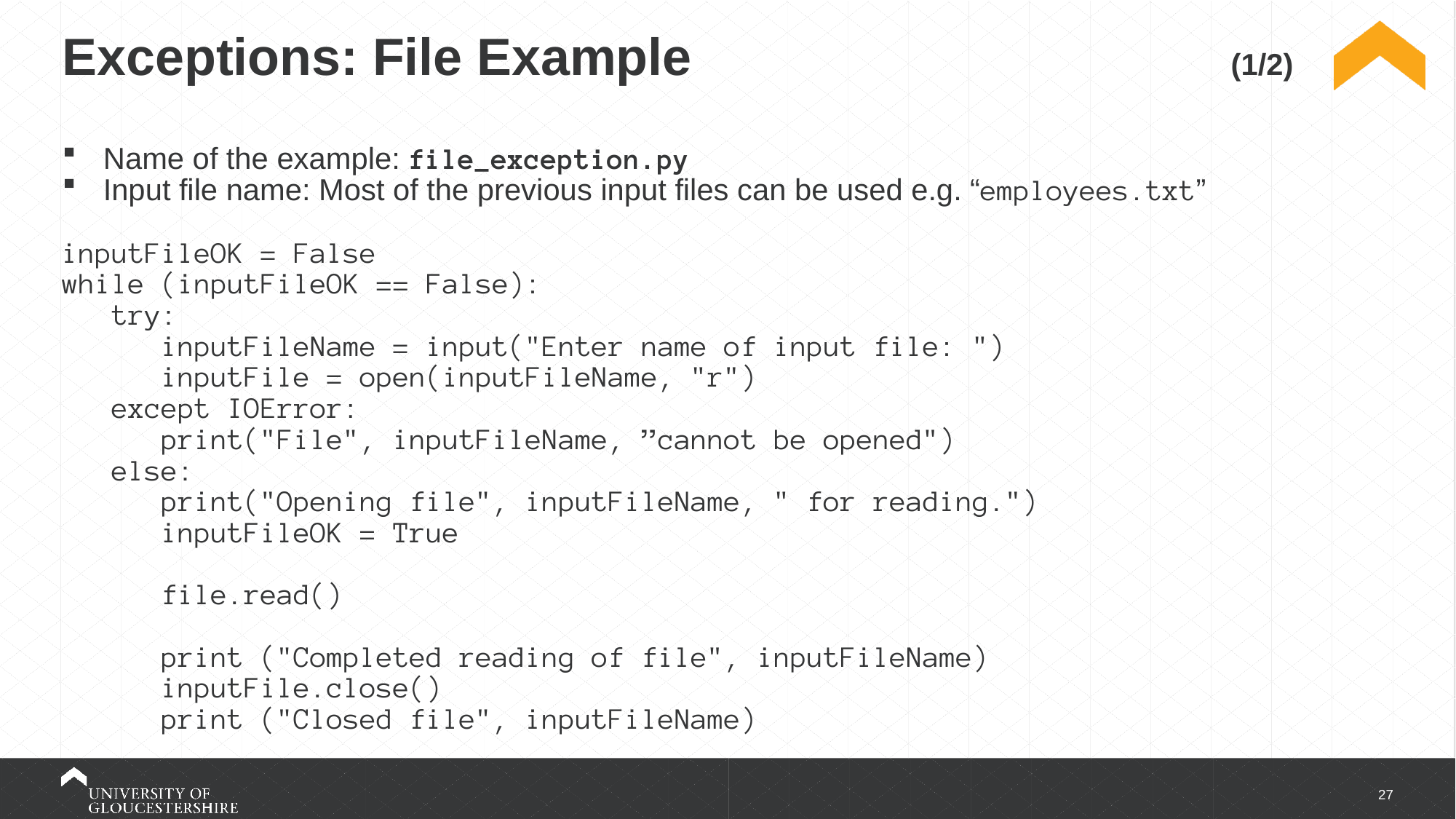

# Exceptions: File Example                                     (1/2)
Name of the example: file_exception.py
Input file name: Most of the previous input files can be used e.g. “employees.txt”

inputFileOK = False
while (inputFileOK == False):
   try:
      inputFileName = input("Enter name of input file: ")
      inputFile = open(inputFileName, "r")
   except IOError:
      print("File", inputFileName, ”cannot be opened")
   else:
      print("Opening file", inputFileName, " for reading.")
      inputFileOK = True

      file.read()

      print ("Completed reading of file", inputFileName)
      inputFile.close()
      print ("Closed file", inputFileName)